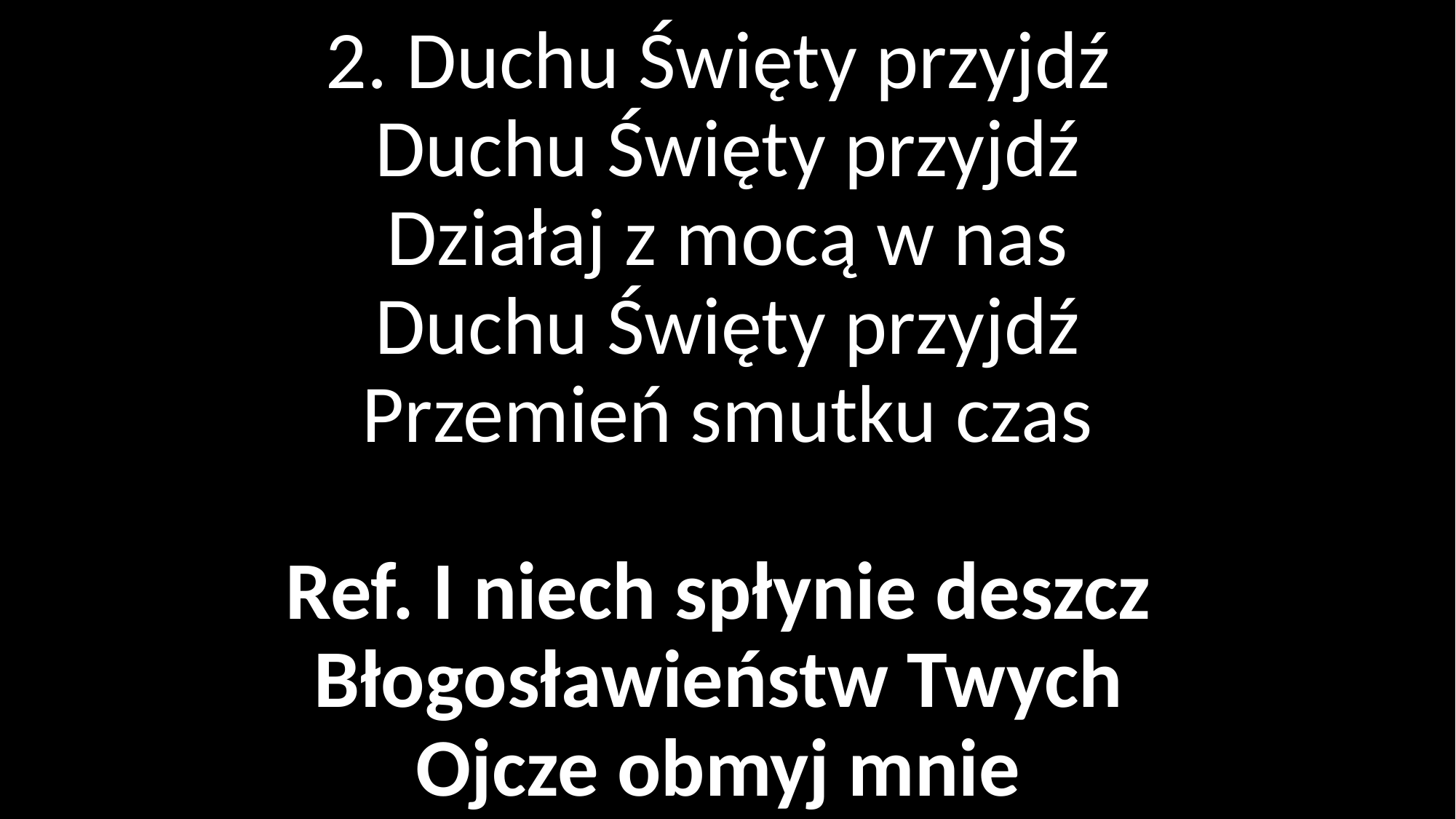

# 2. Duchu Święty przyjdź Duchu Święty przyjdź Działaj z mocą w nas Duchu Święty przyjdź Przemień smutku czas Ref. I niech spłynie deszcz Błogosławieństw Twych Ojcze obmyj mnie